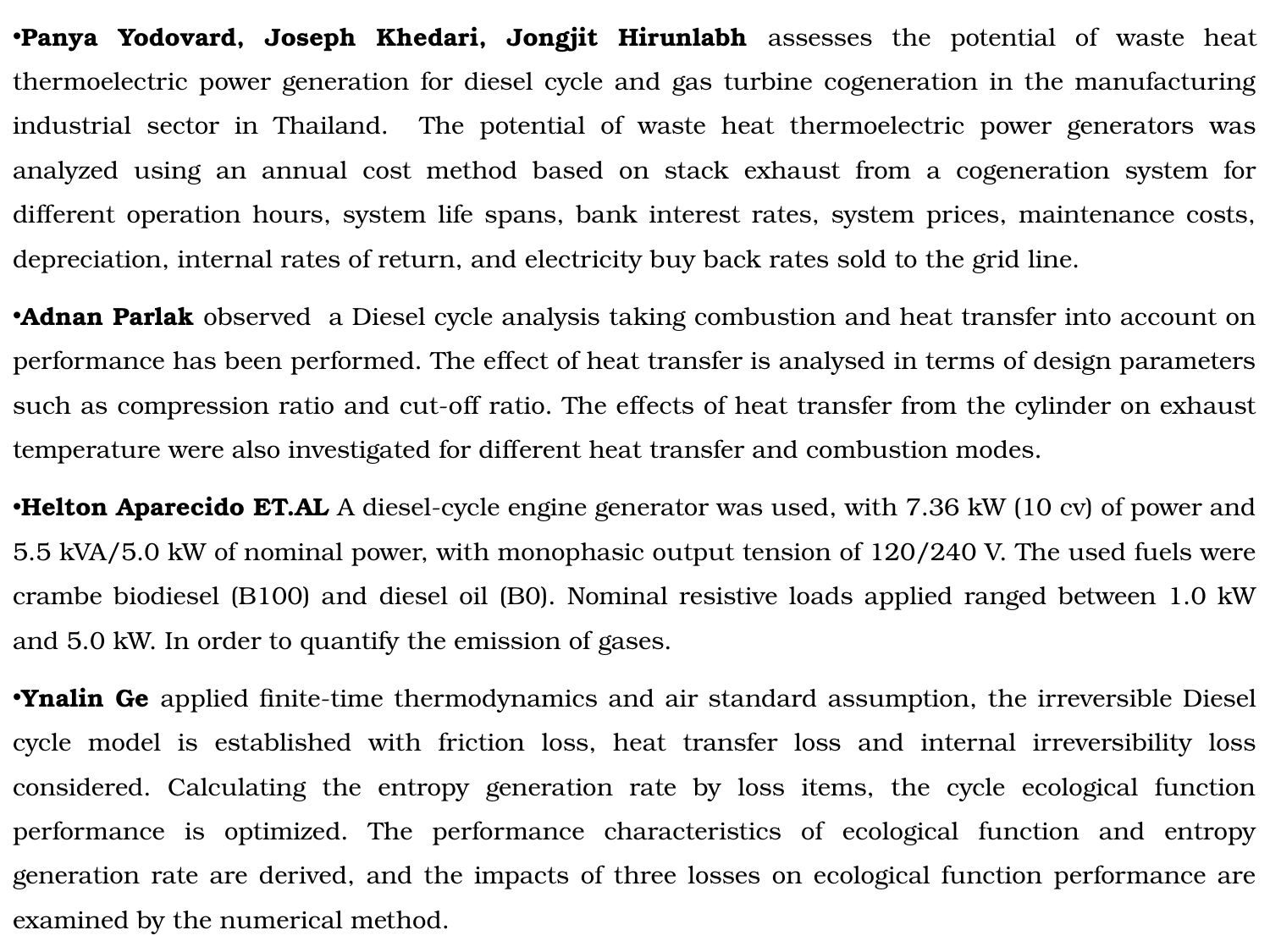

Panya Yodovard, Joseph Khedari, Jongjit Hirunlabh assesses the potential of waste heat thermoelectric power generation for diesel cycle and gas turbine cogeneration in the manufacturing industrial sector in Thailand.  The potential of waste heat thermoelectric power generators was analyzed using an annual cost method based on stack exhaust from a cogeneration system for different operation hours, system life spans, bank interest rates, system prices, maintenance costs, depreciation, internal rates of return, and electricity buy back rates sold to the grid line.
Adnan Parlak observed  a Diesel cycle analysis taking combustion and heat transfer into account on performance has been performed. The effect of heat transfer is analysed in terms of design parameters such as compression ratio and cut-off ratio. The effects of heat transfer from the cylinder on exhaust temperature were also investigated for different heat transfer and combustion modes.
Helton Aparecido ET.AL A diesel-cycle engine generator was used, with 7.36 kW (10 cv) of power and 5.5 kVA/5.0 kW of nominal power, with monophasic output tension of 120/240 V. The used fuels were crambe biodiesel (B100) and diesel oil (B0). Nominal resistive loads applied ranged between 1.0 kW and 5.0 kW. In order to quantify the emission of gases.
Ynalin Ge applied finite-time thermodynamics and air standard assumption, the irreversible Diesel cycle model is established with friction loss, heat transfer loss and internal irreversibility loss considered. Calculating the entropy generation rate by loss items, the cycle ecological function performance is optimized. The performance characteristics of ecological function and entropy generation rate are derived, and the impacts of three losses on ecological function performance are examined by the numerical method.